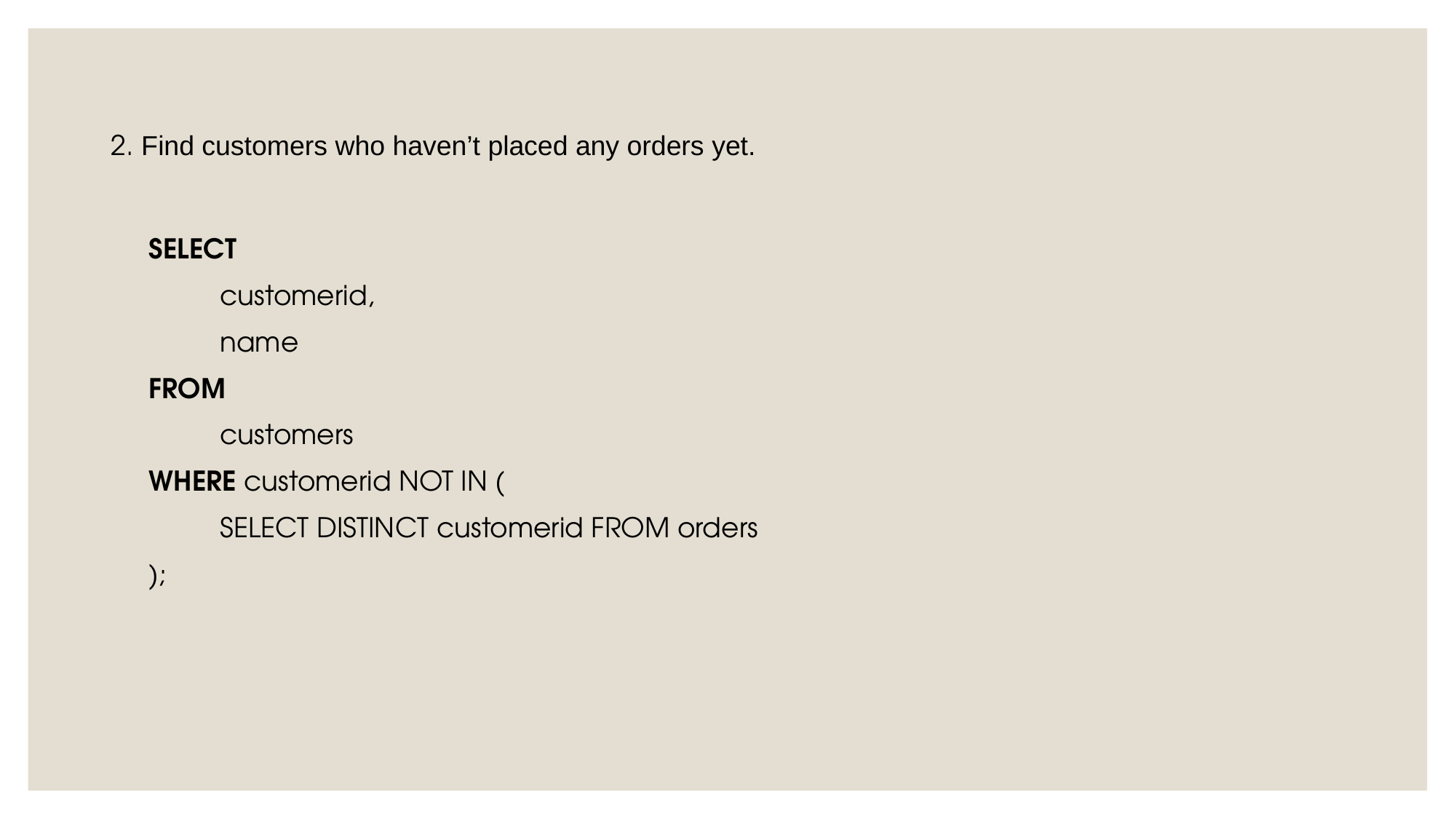

2. Find customers who haven’t placed any orders yet.
     SELECT
	customerid,
	name
     FROM
	customers
     WHERE customerid NOT IN (
	SELECT DISTINCT customerid FROM orders
     );